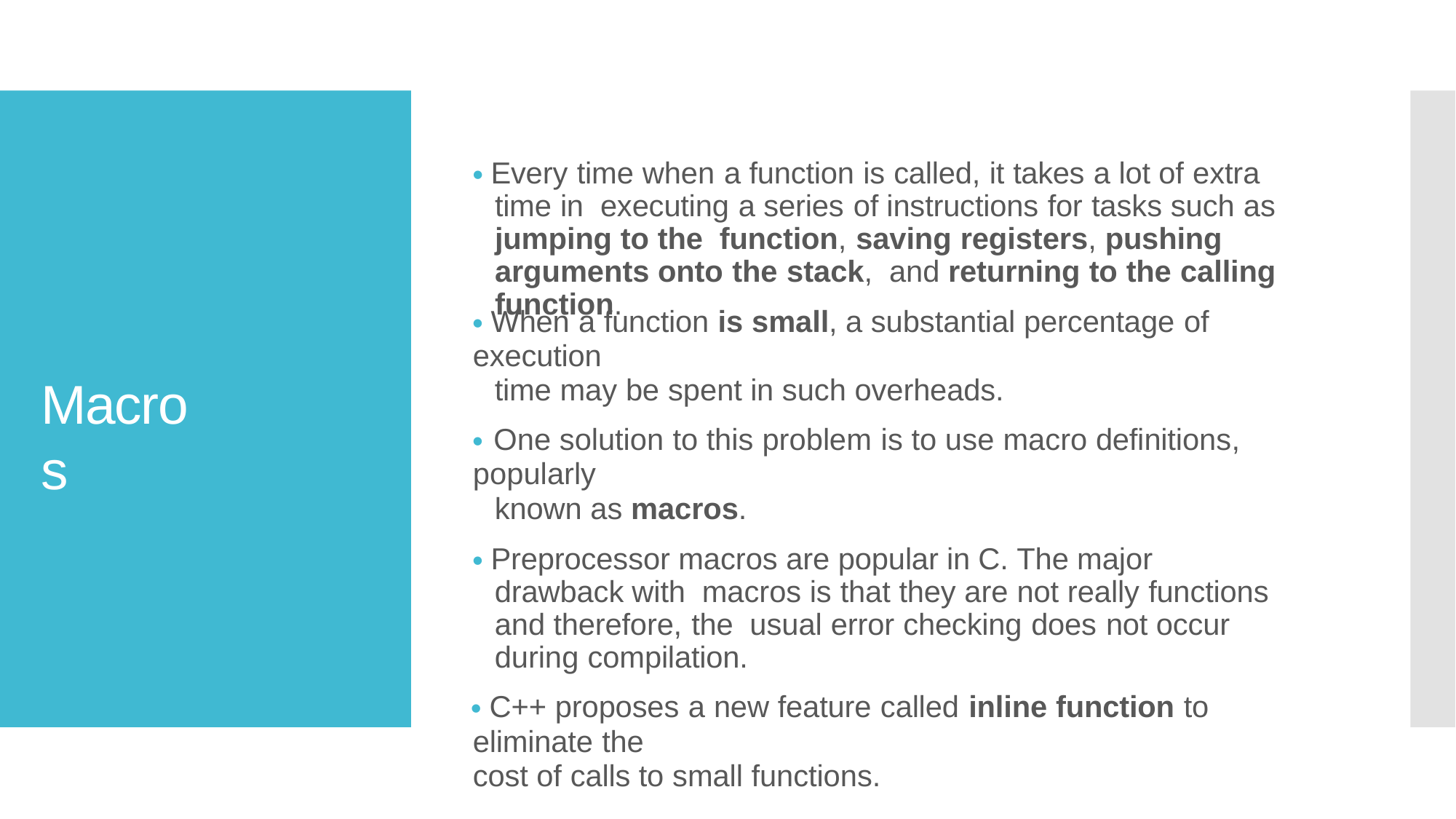

# 🞄 Every time when a function is called, it takes a lot of extra time in  executing a series of instructions for tasks such as jumping to the  function, saving registers, pushing arguments onto the stack,  and returning to the calling function.
🞄 When a function is small, a substantial percentage of execution
time may be spent in such overheads.
🞄 One solution to this problem is to use macro definitions, popularly
known as macros.
🞄 Preprocessor macros are popular in C. The major drawback with  macros is that they are not really functions and therefore, the  usual error checking does not occur during compilation.
🞄 C++ proposes a new feature called inline function to eliminate the
cost of calls to small functions.
Macros